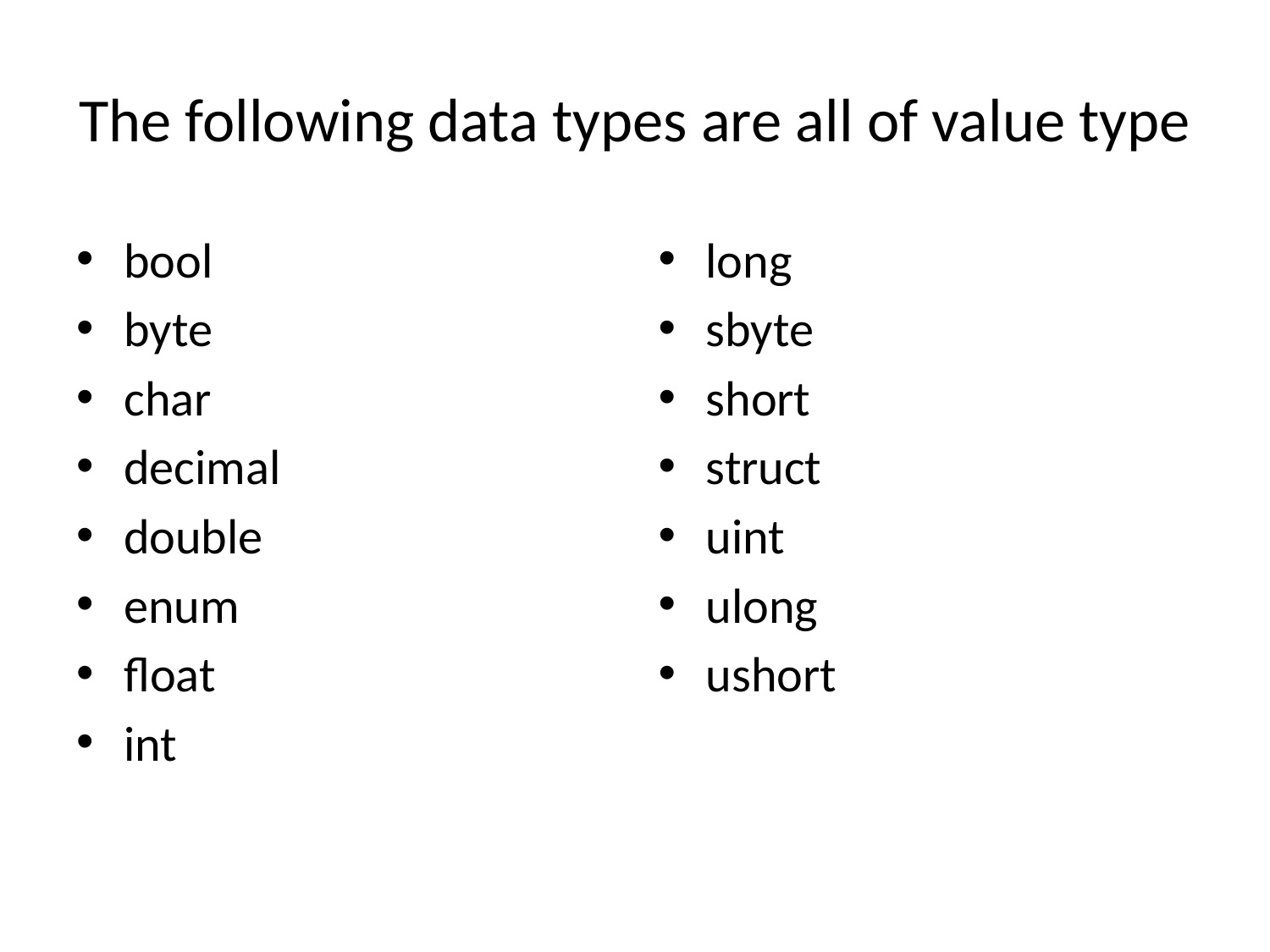

# The following data types are all of value type
bool
byte
char
decimal
double
enum
float
int
long
sbyte
short
struct
uint
ulong
ushort